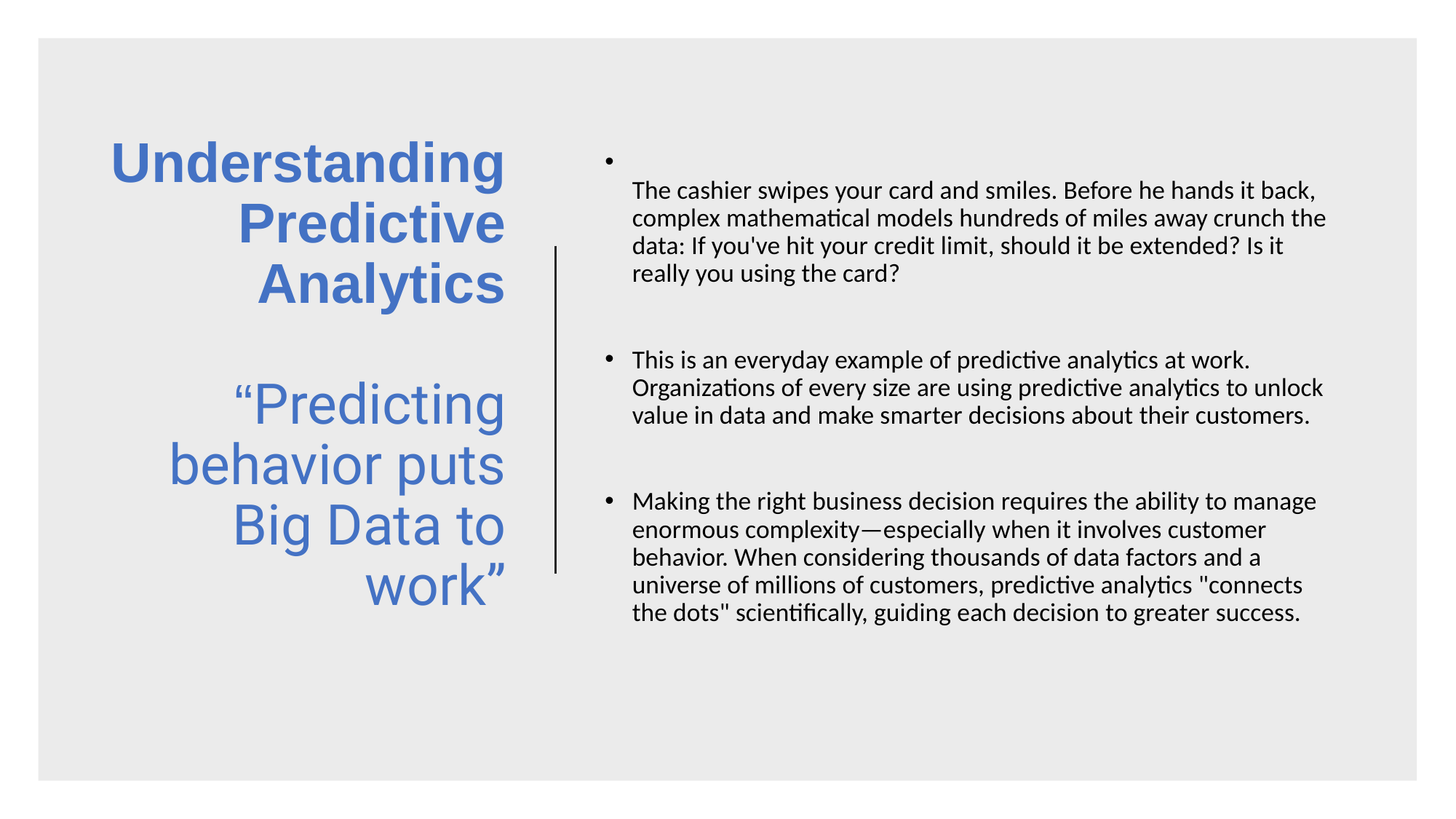

# Understanding Predictive Analytics “Predicting behavior puts Big Data to work”
The cashier swipes your card and smiles. Before he hands it back, complex mathematical models hundreds of miles away crunch the data: If you've hit your credit limit, should it be extended? Is it really you using the card?

This is an everyday example of predictive analytics at work. Organizations of every size are using predictive analytics to unlock value in data and make smarter decisions about their customers.

Making the right business decision requires the ability to manage enormous complexity—especially when it involves customer behavior. When considering thousands of data factors and a universe of millions of customers, predictive analytics "connects the dots" scientifically, guiding each decision to greater success.